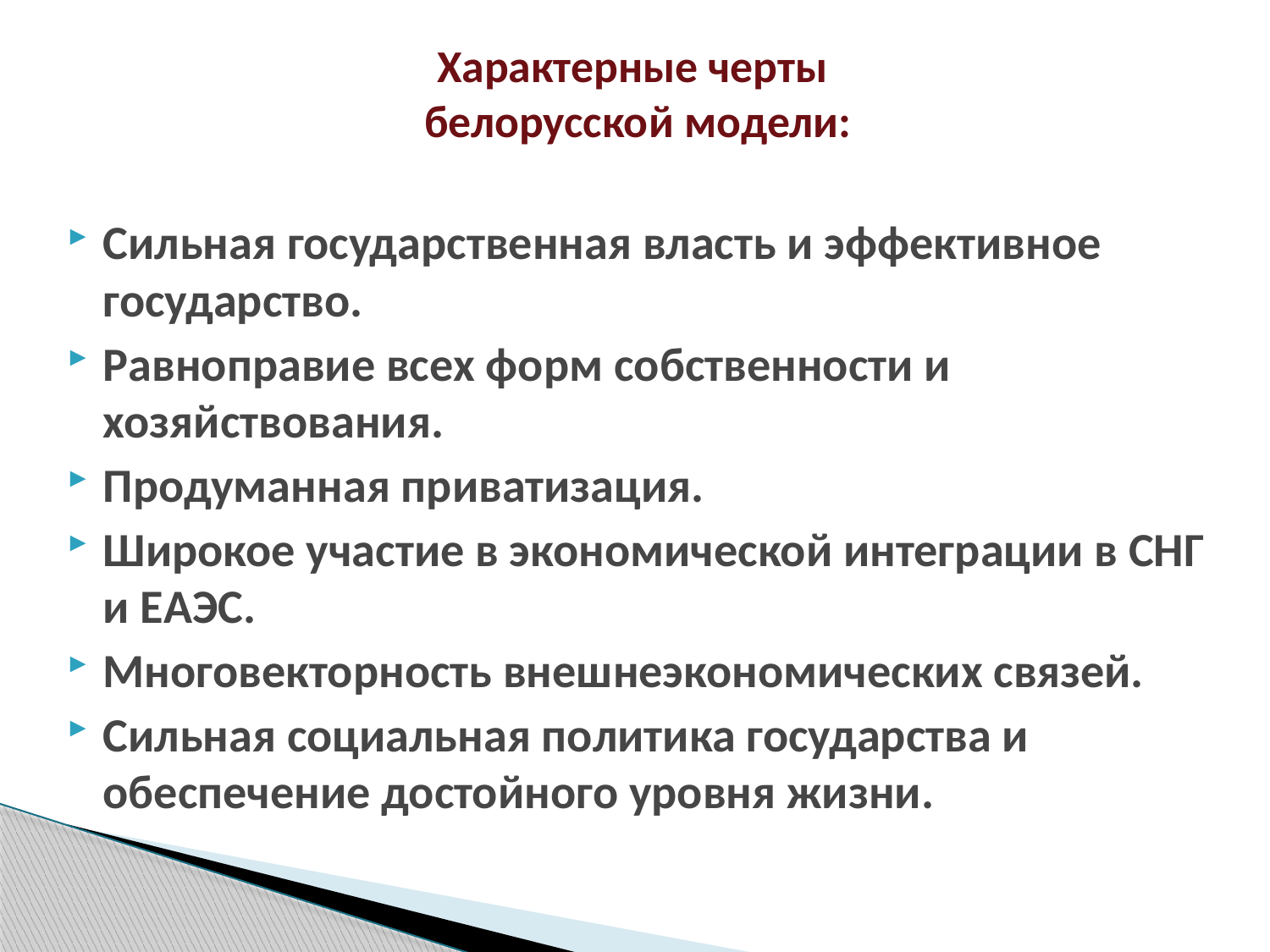

# Характерные черты белорусской модели:
Сильная государственная власть и эффективное государство.
Равноправие всех форм собственности и хозяйствования.
Продуманная приватизация.
Широкое участие в экономической интеграции в СНГ и ЕАЭС.
Многовекторность внешнеэкономических связей.
Сильная социальная политика государства и обеспечение достойного уровня жизни.